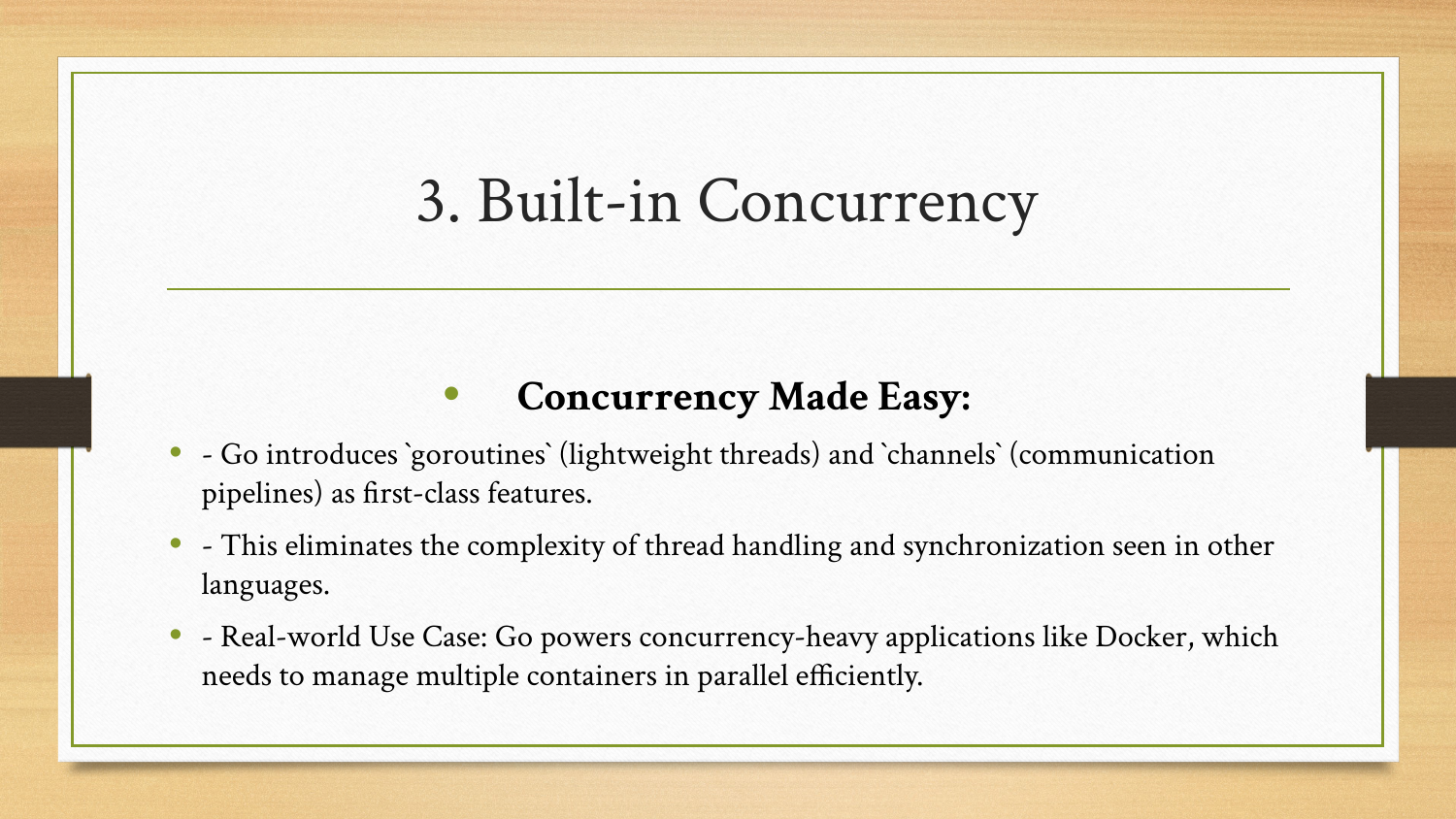

# 3. Built-in Concurrency

Concurrency Made Easy:
- Go introduces `goroutines` (lightweight threads) and `channels` (communication pipelines) as first-class features.
- This eliminates the complexity of thread handling and synchronization seen in other languages.
- Real-world Use Case: Go powers concurrency-heavy applications like Docker, which needs to manage multiple containers in parallel efficiently.